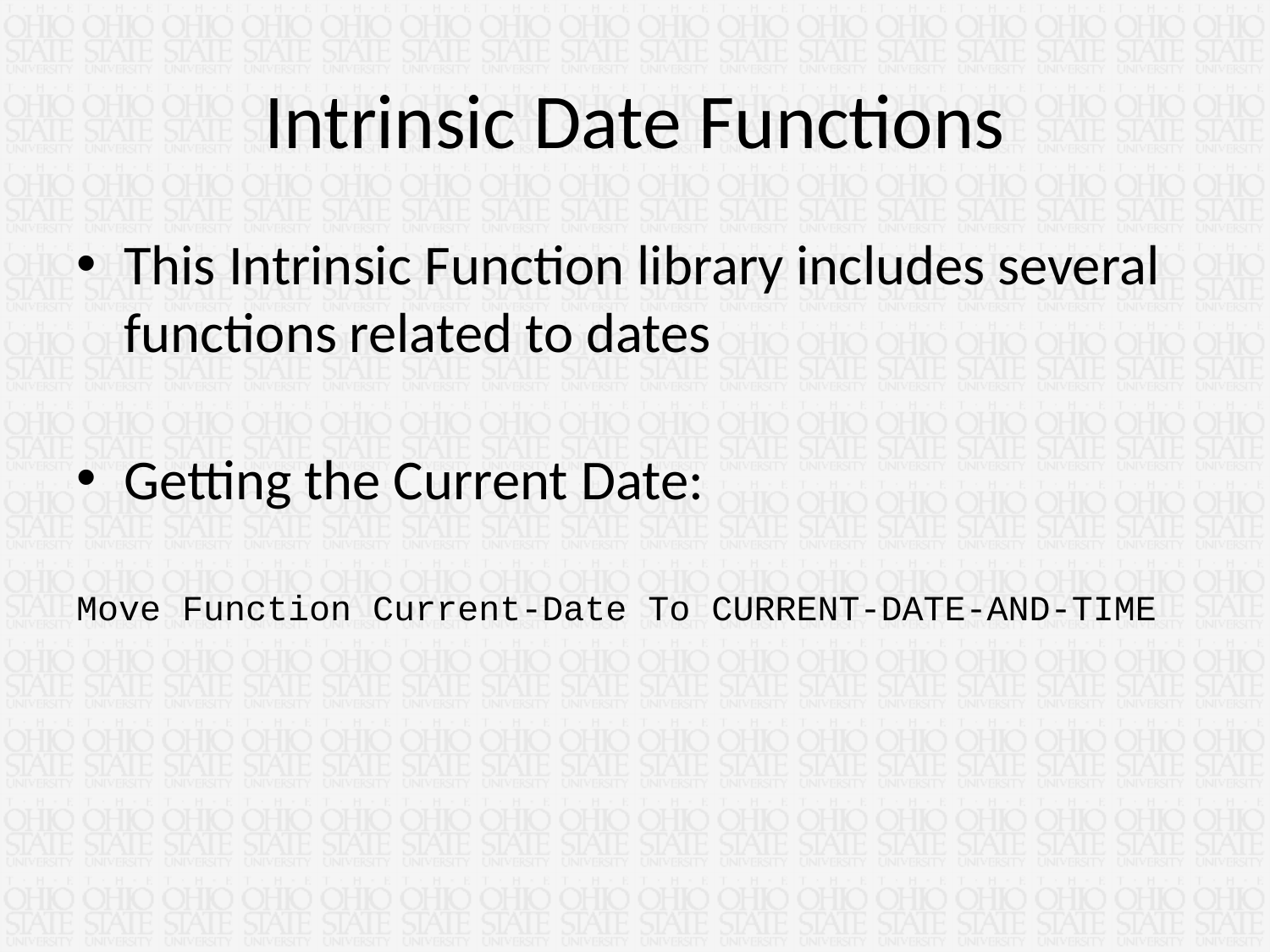

# Intrinsic Date Functions
This Intrinsic Function library includes several functions related to dates
Getting the Current Date:
Move Function Current-Date To CURRENT-DATE-AND-TIME